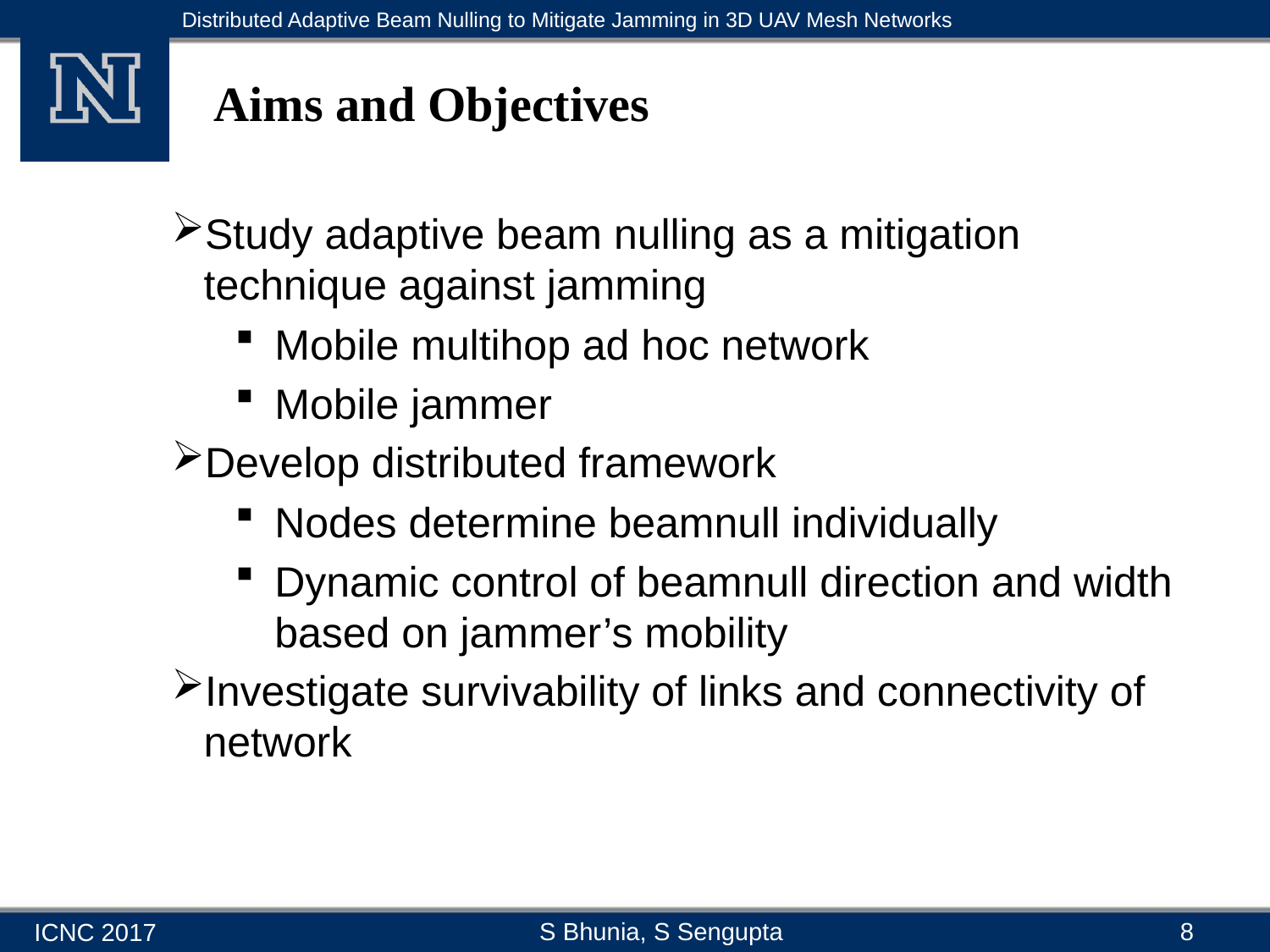

# Aims and Objectives
Study adaptive beam nulling as a mitigation technique against jamming
Mobile multihop ad hoc network
Mobile jammer
Develop distributed framework
Nodes determine beamnull individually
Dynamic control of beamnull direction and width based on jammer’s mobility
Investigate survivability of links and connectivity of network

8